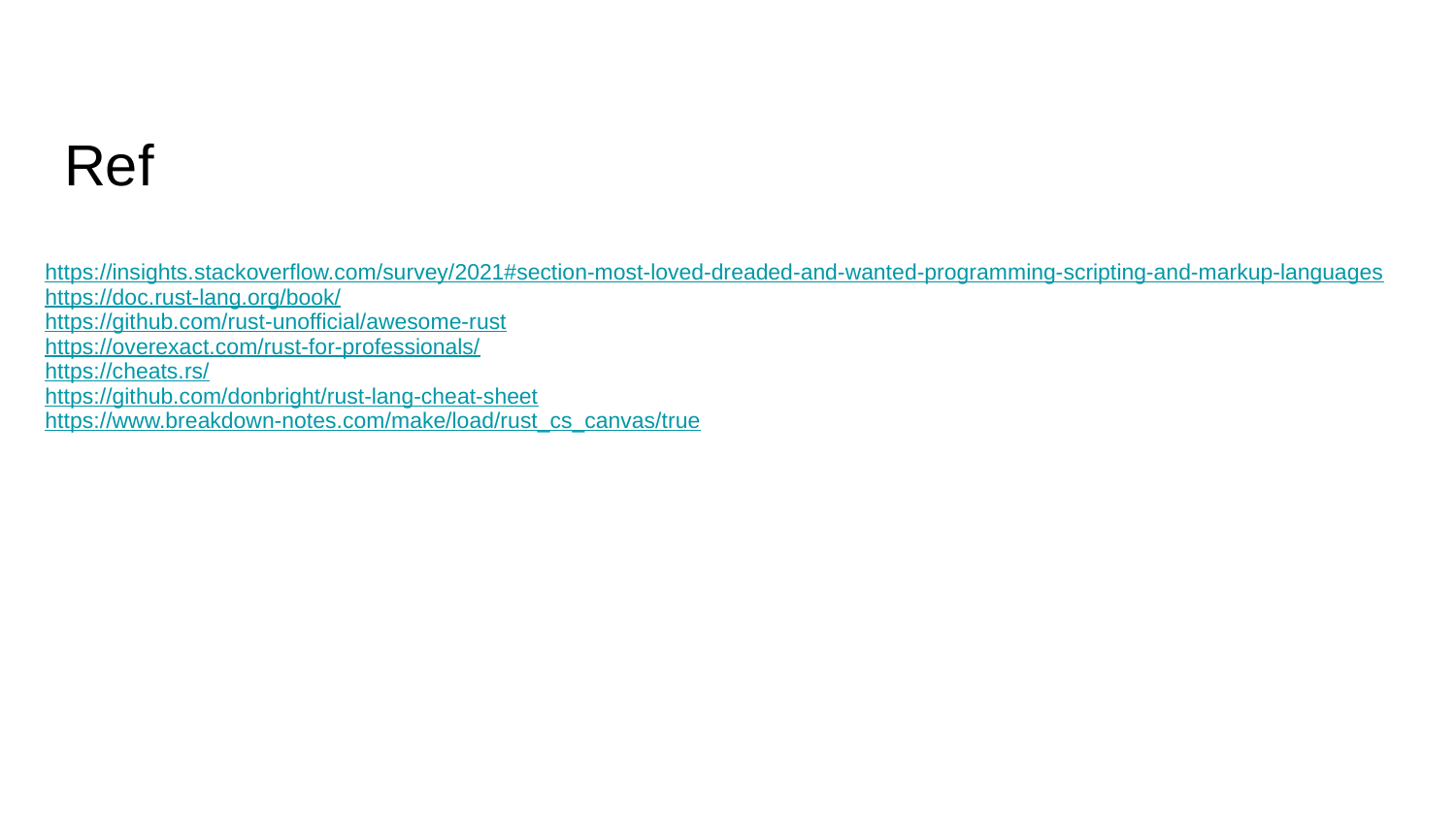

# Ref
https://insights.stackoverflow.com/survey/2021#section-most-loved-dreaded-and-wanted-programming-scripting-and-markup-languages
https://doc.rust-lang.org/book/
https://github.com/rust-unofficial/awesome-rust
https://overexact.com/rust-for-professionals/
https://cheats.rs/
https://github.com/donbright/rust-lang-cheat-sheet
https://www.breakdown-notes.com/make/load/rust_cs_canvas/true